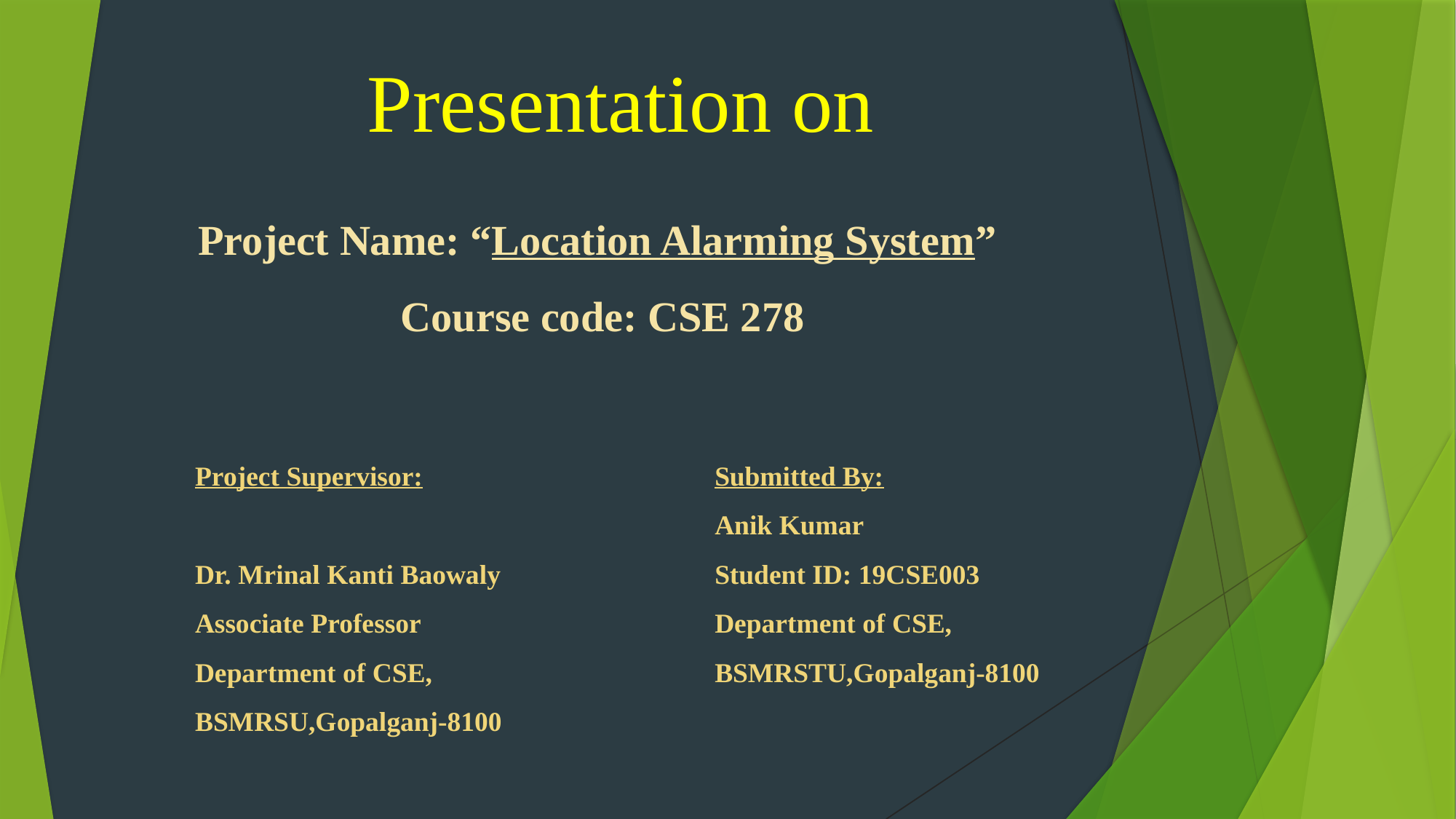

Presentation on
Project Name: “Location Alarming System”
Course code: CSE 278
Project Supervisor:
Dr. Mrinal Kanti Baowaly
Associate Professor
Department of CSE, BSMRSU,Gopalganj-8100

Submitted By:
Anik Kumar
Student ID: 19CSE003
Department of CSE,
BSMRSTU,Gopalganj-8100